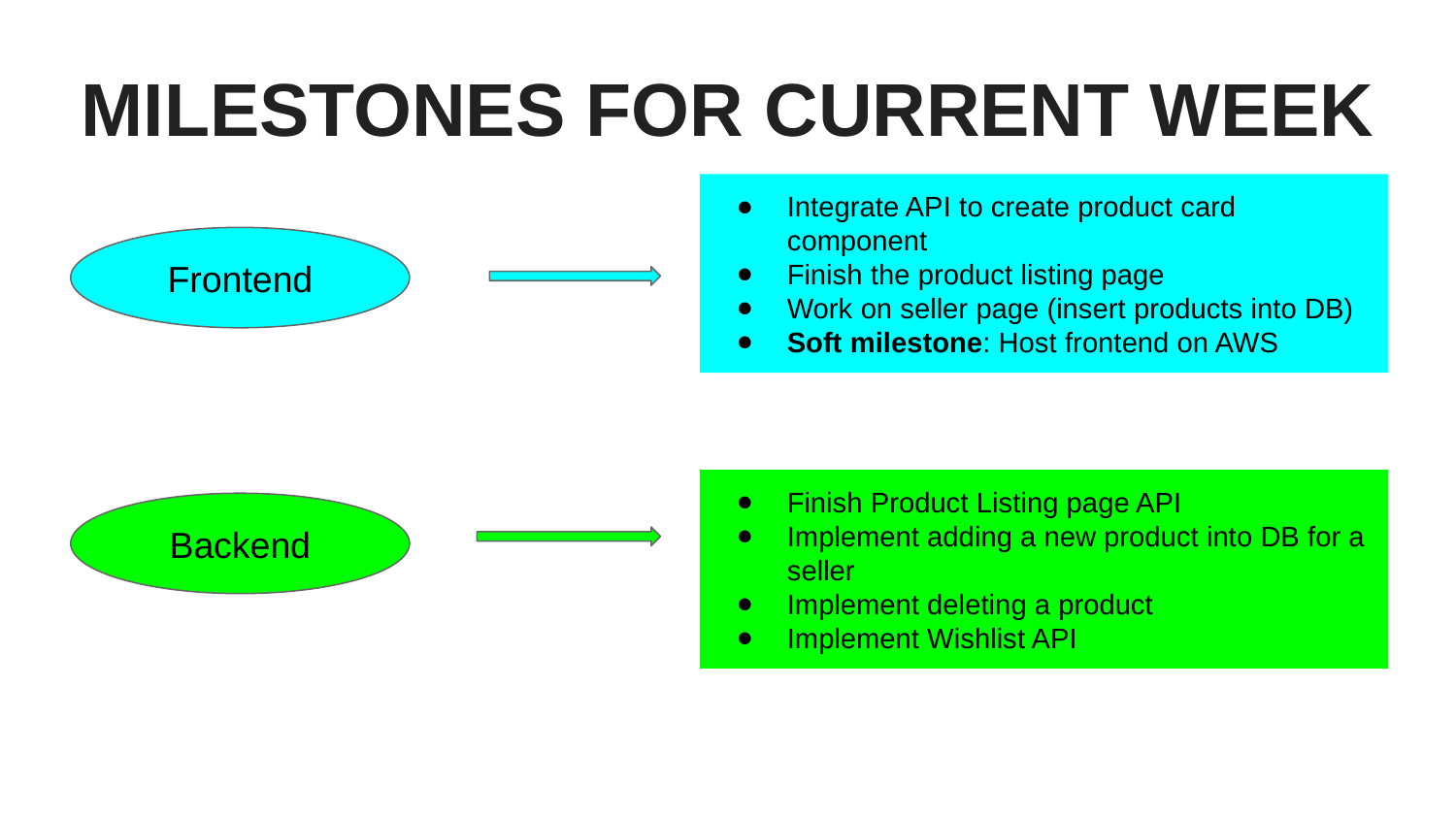

# MILESTONES FOR CURRENT WEEK
Integrate API to create product card component
Finish the product listing page
Work on seller page (insert products into DB)
Soft milestone: Host frontend on AWS
Frontend

Finish Product Listing page API
Implement adding a new product into DB for a seller
Implement deleting a product
Implement Wishlist API
Backend